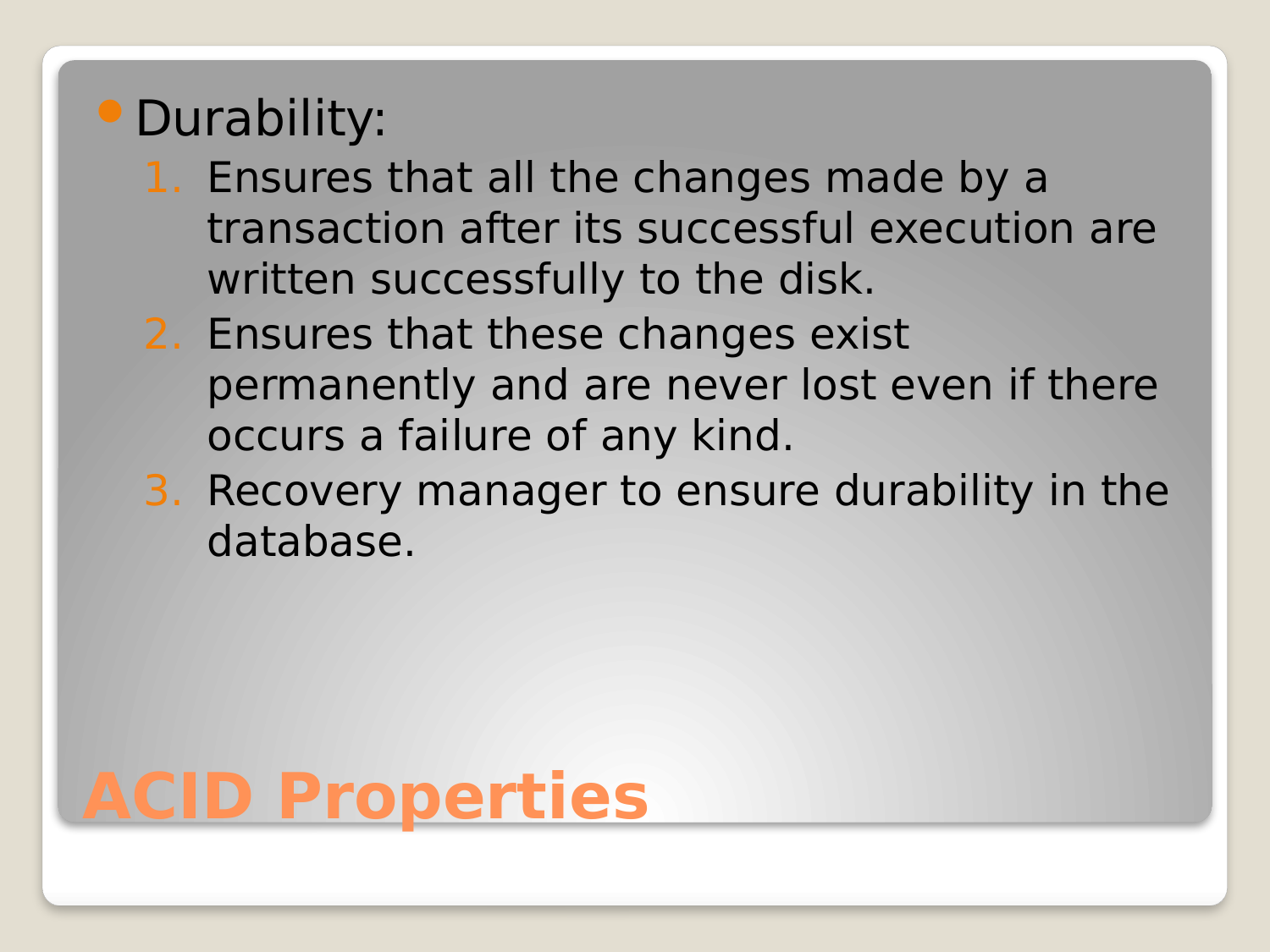

Durability:
Ensures that all the changes made by a transaction after its successful execution are written successfully to the disk.
Ensures that these changes exist permanently and are never lost even if there occurs a failure of any kind.
Recovery manager to ensure durability in the database.
# ACID Properties